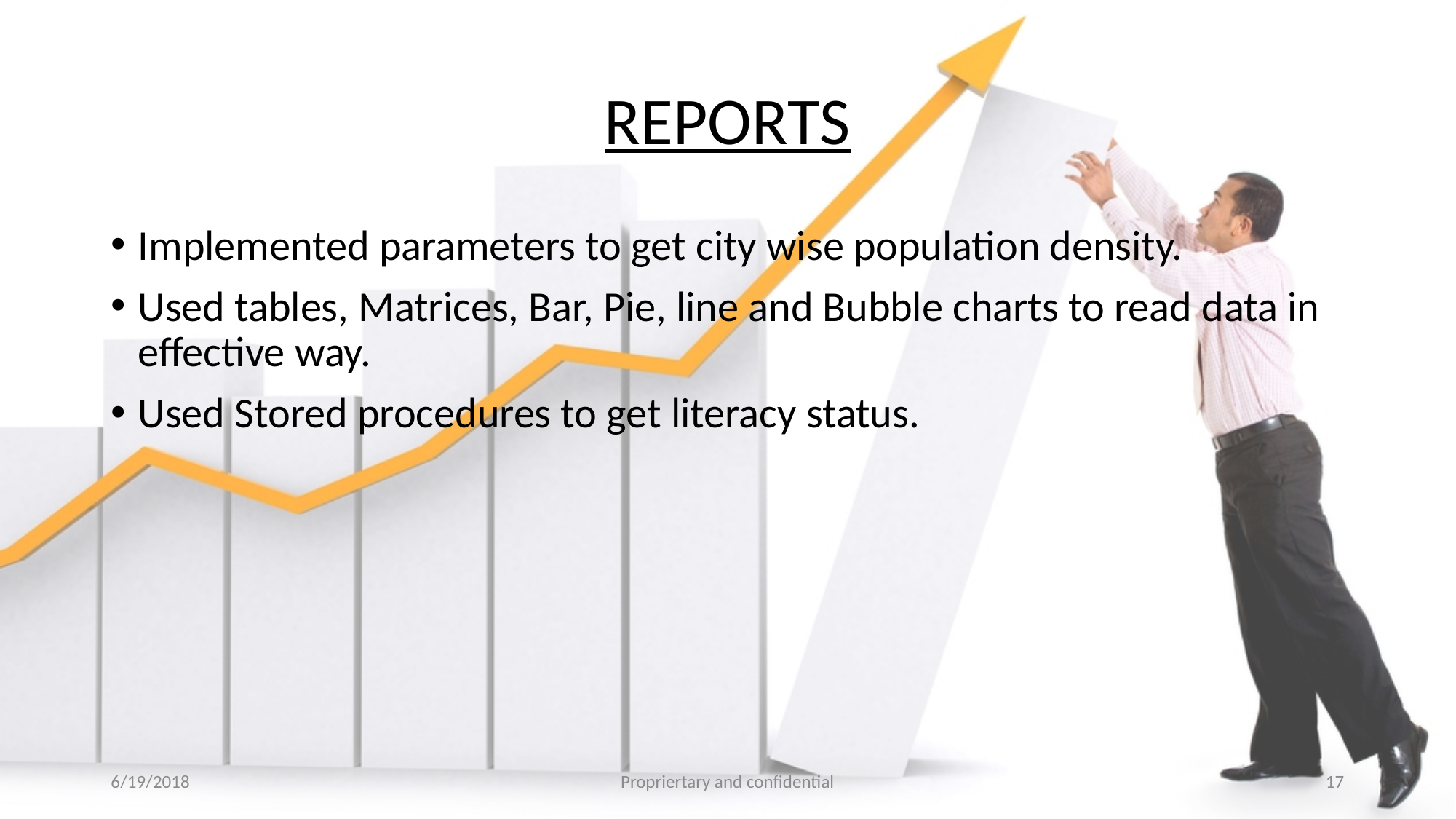

# REPORTS
Implemented parameters to get city wise population density.
Used tables, Matrices, Bar, Pie, line and Bubble charts to read data in effective way.
Used Stored procedures to get literacy status.
6/19/2018
Propriertary and confidential
17